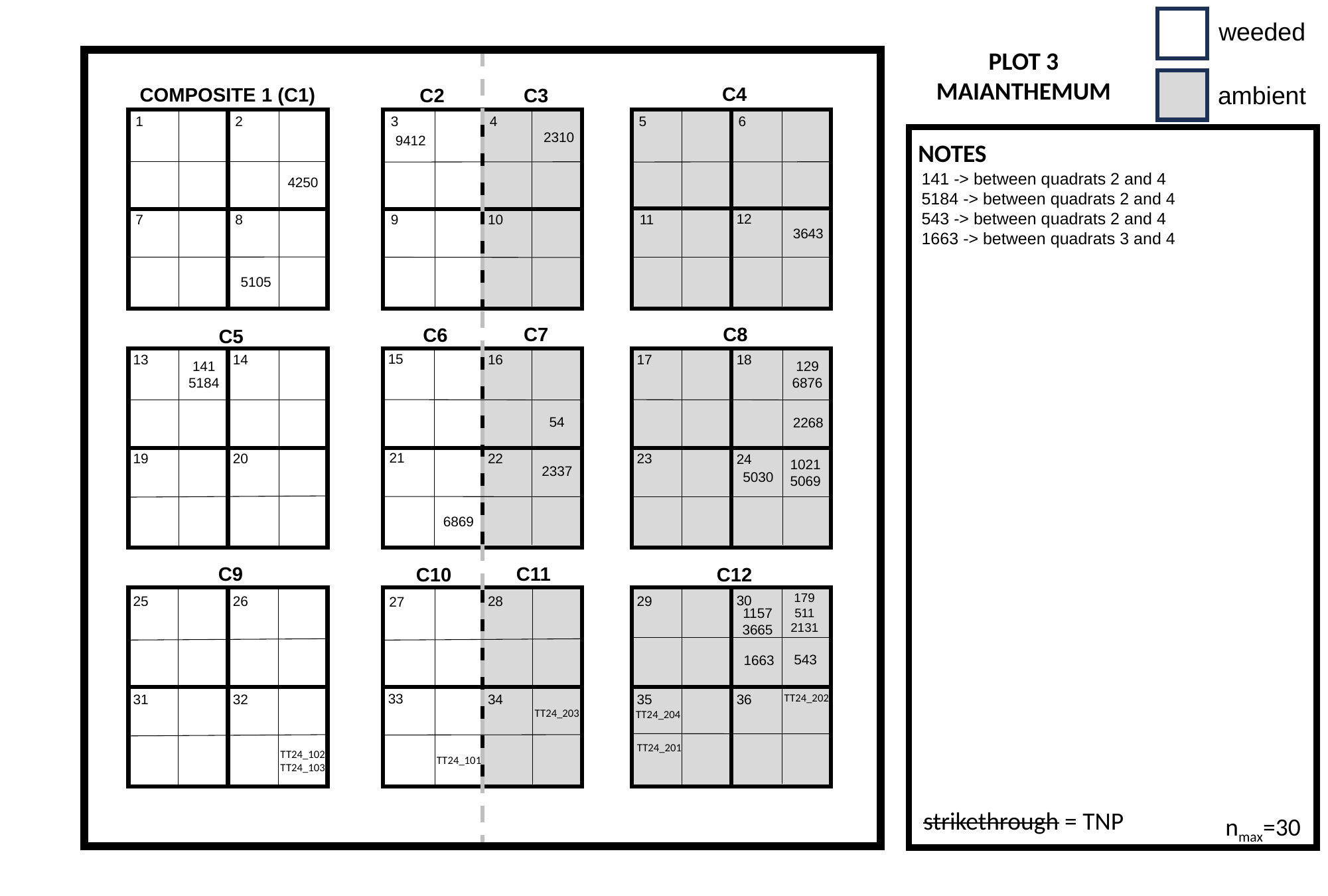

weeded
PLOT 3
MAIANTHEMUM

ambient
C4
COMPOSITE 1 (C1)
C2
C3
1
2
3
4
5
6

2310
9412

NOTES
141 -> between quadrats 2 and 4
5184 -> between quadrats 2 and 4
543 -> between quadrats 2 and 4
1663 -> between quadrats 3 and 4
4250
12
7
8
9
10
11
3643
5105
C7
C8
C6
C5
15
13
14
16
17
18

129
6876
141
5184
54
2268
21
19
20
22
23
24
1021
5069
2337
5030
6869
C11
C9
C12
C10
179
511
2131
30

25
26
28
29
27

1157
3665
543
1663
33
31
32
34
35
36
TT24_202
TT24_203
TT24_204
TT24_201
TT24_102
TT24_103
TT24_101
strikethrough = TNP
nmax=30